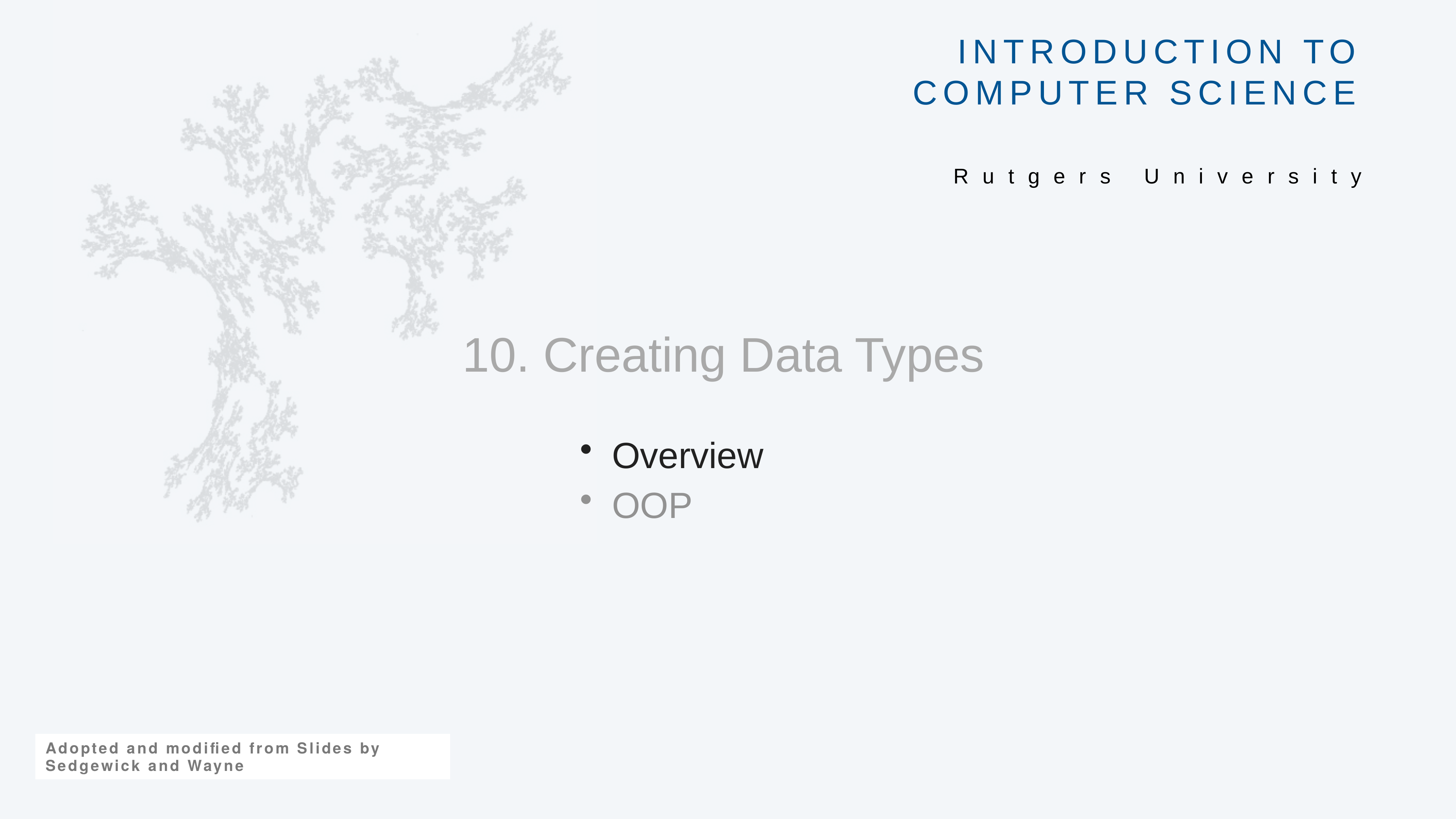

# 10. Creating Data Types
Overview
OOP
Adopted and modified from Slides by Sedgewick and Wayne